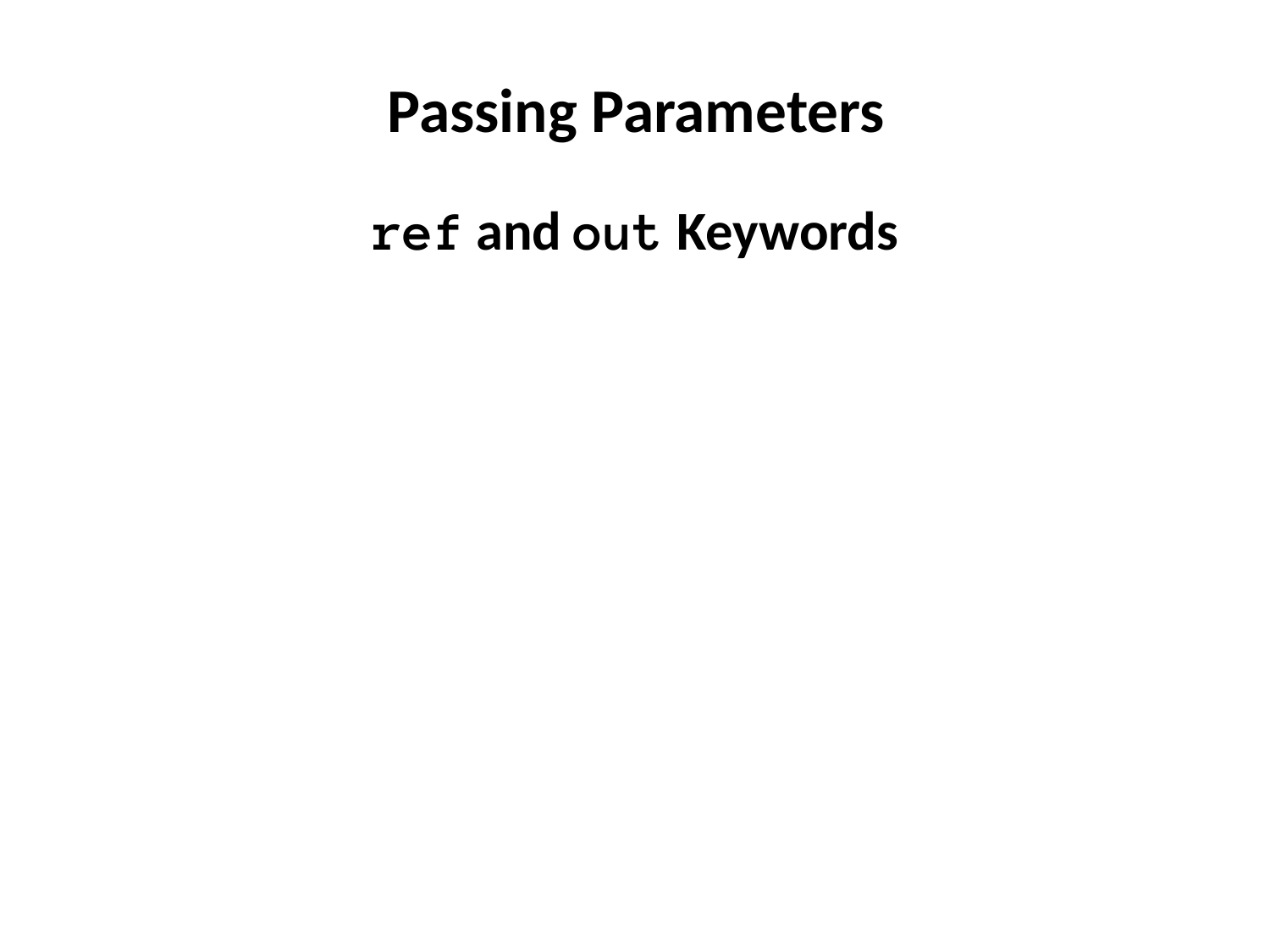

# Passing Parameters
ref and out Keywords